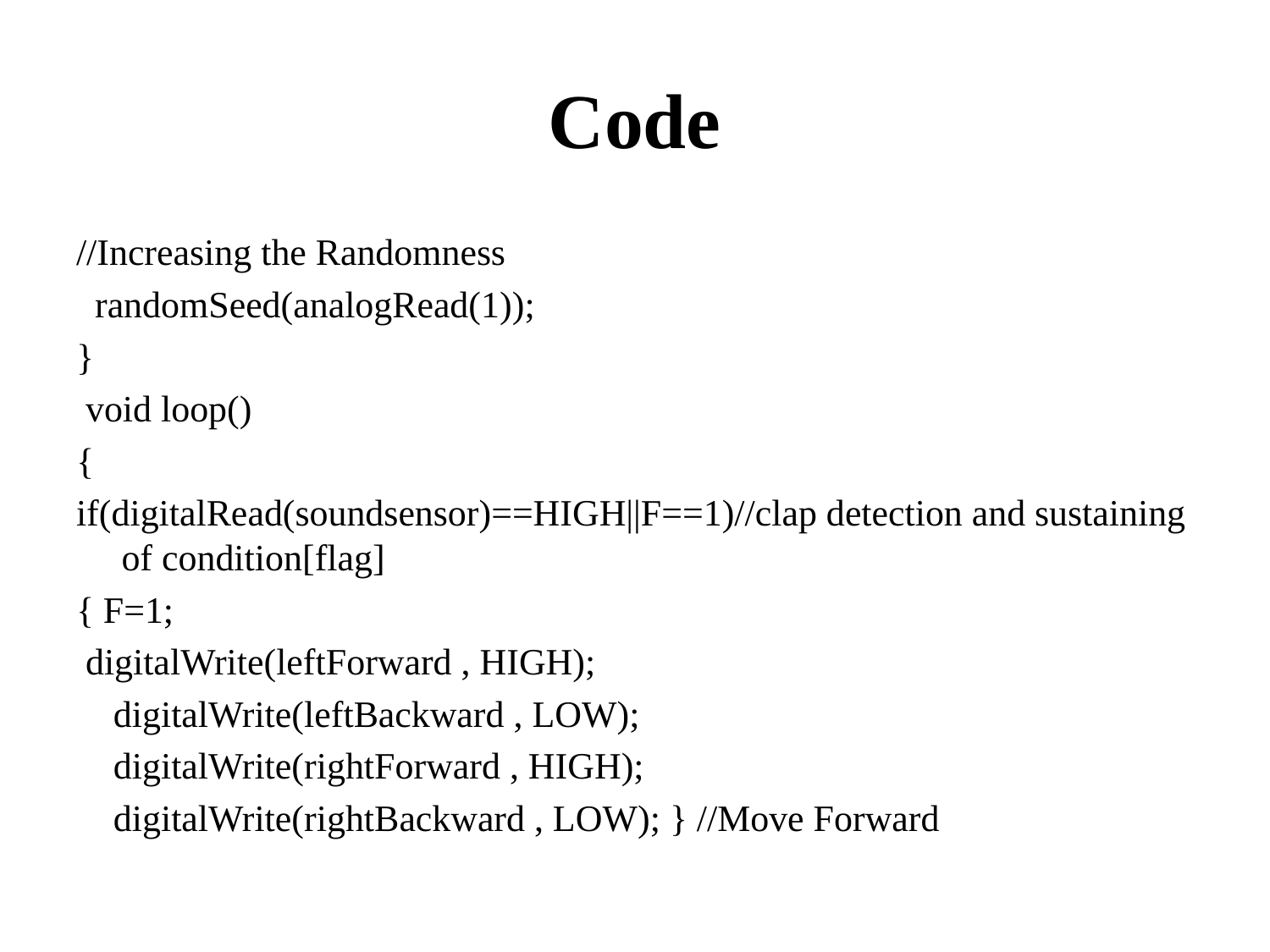

# Code
//Increasing the Randomness
  randomSeed(analogRead(1));
}
 void loop()
{
if(digitalRead(soundsensor)==HIGH||F==1)//clap detection and sustaining of condition[flag]
{ F=1;
 digitalWrite(leftForward , HIGH);
    digitalWrite(leftBackward , LOW);
    digitalWrite(rightForward , HIGH);
    digitalWrite(rightBackward , LOW); } //Move Forward